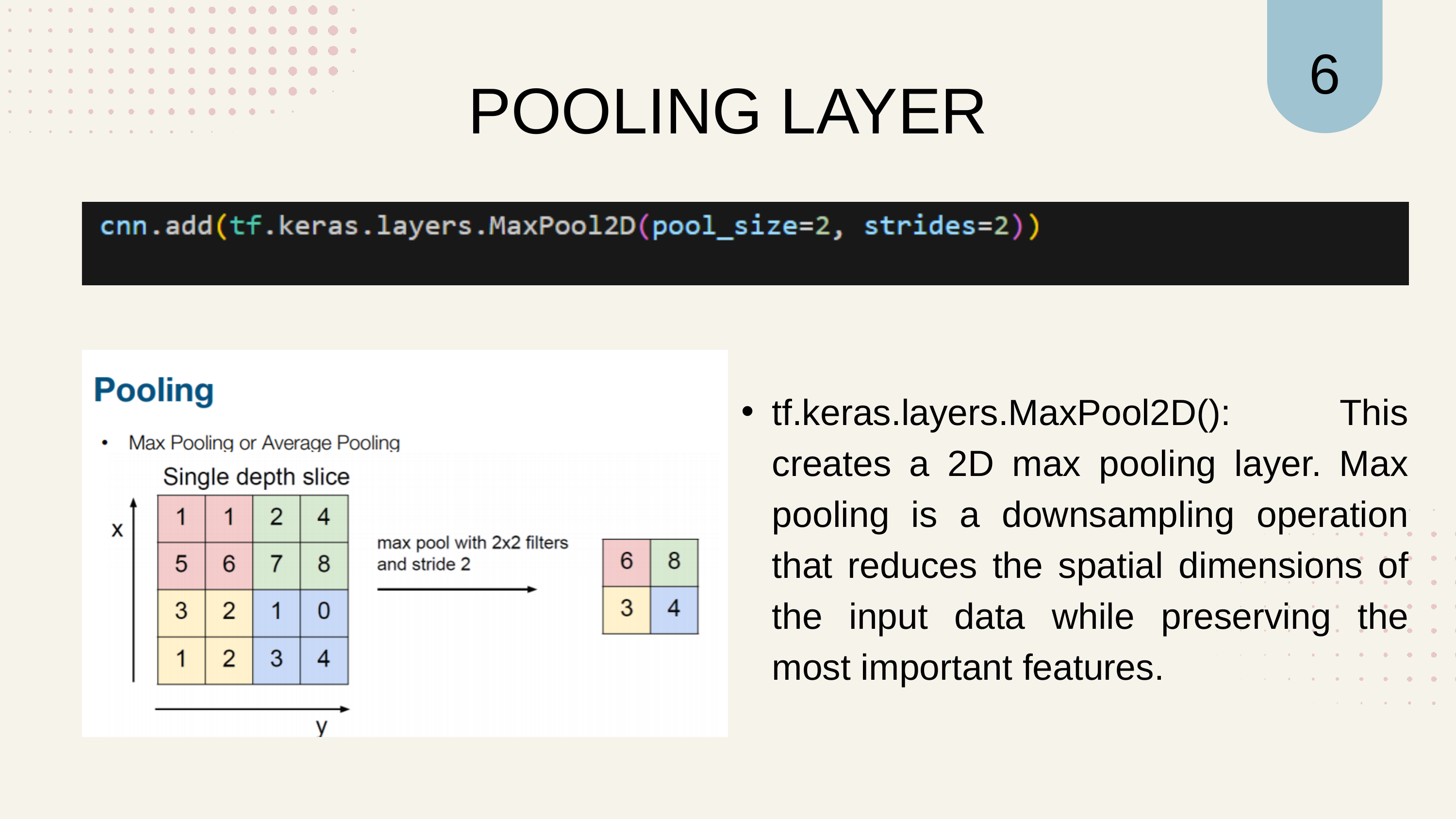

6

POOLING LAYER

tf.keras.layers.MaxPool2D(): This creates a 2D max pooling layer. Max pooling is a downsampling operation that reduces the spatial dimensions of the input data while preserving the most important features.